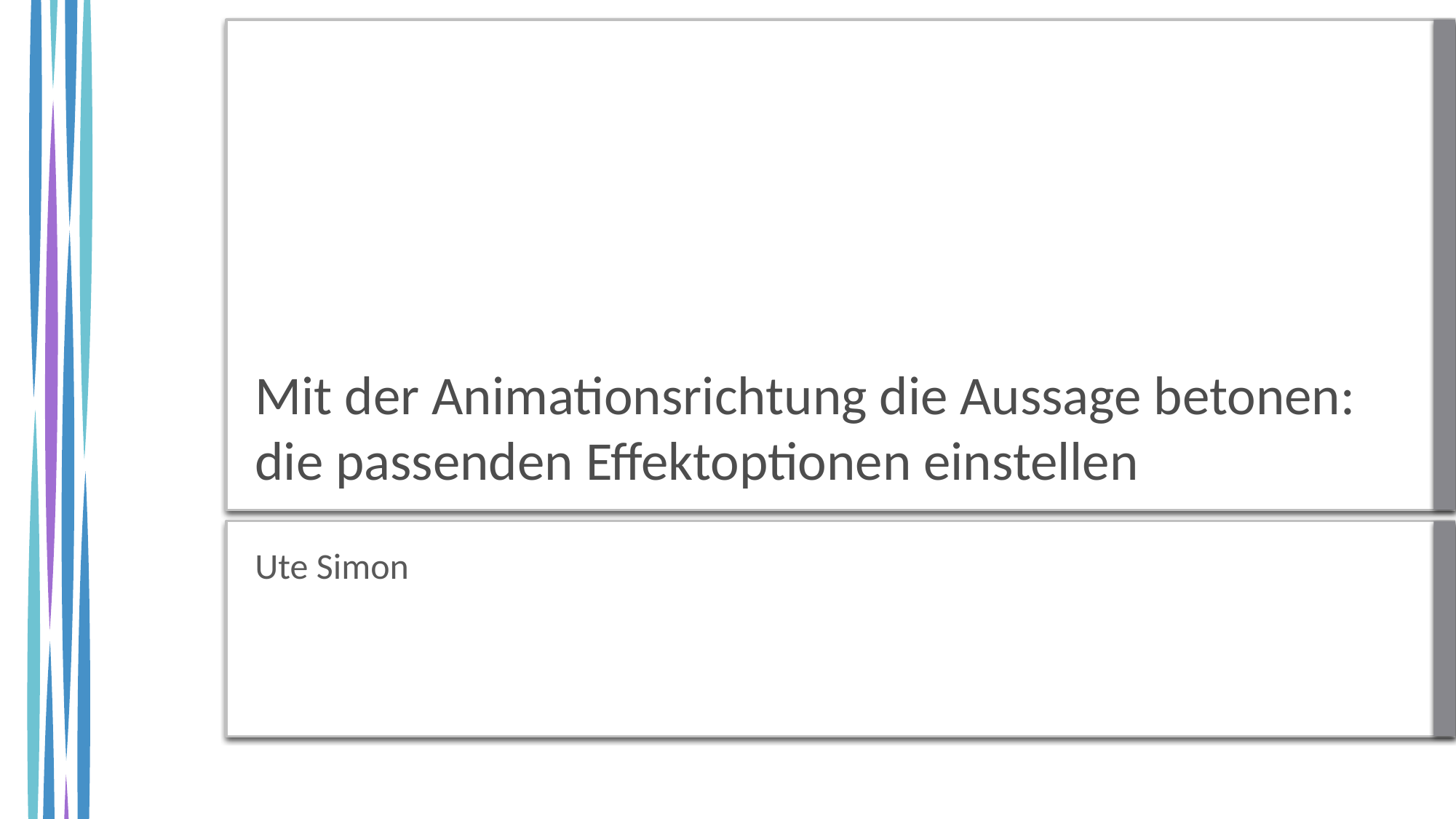

# Mit der Animationsrichtung die Aussage betonen: die passenden Effektoptionen einstellen
Ute Simon